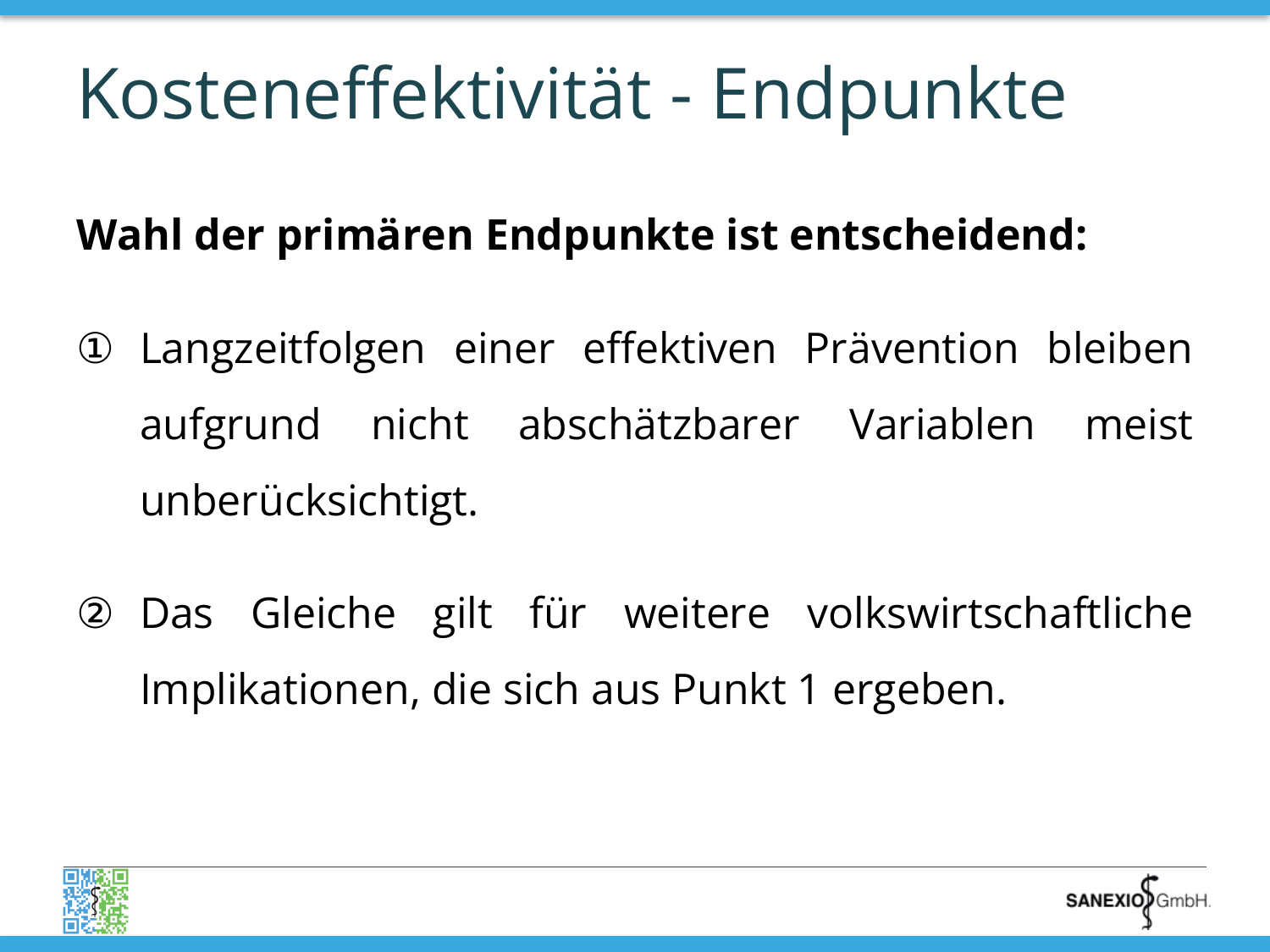

# Kosteneffektivität - Endpunkte
Wahl der primären Endpunkte ist entscheidend:

Langzeitfolgen einer effektiven Prävention bleiben aufgrund nicht abschätzbarer Variablen meist unberücksichtigt.

Das Gleiche gilt für weitere volkswirtschaftliche Implikationen, die sich aus Punkt 1 ergeben.